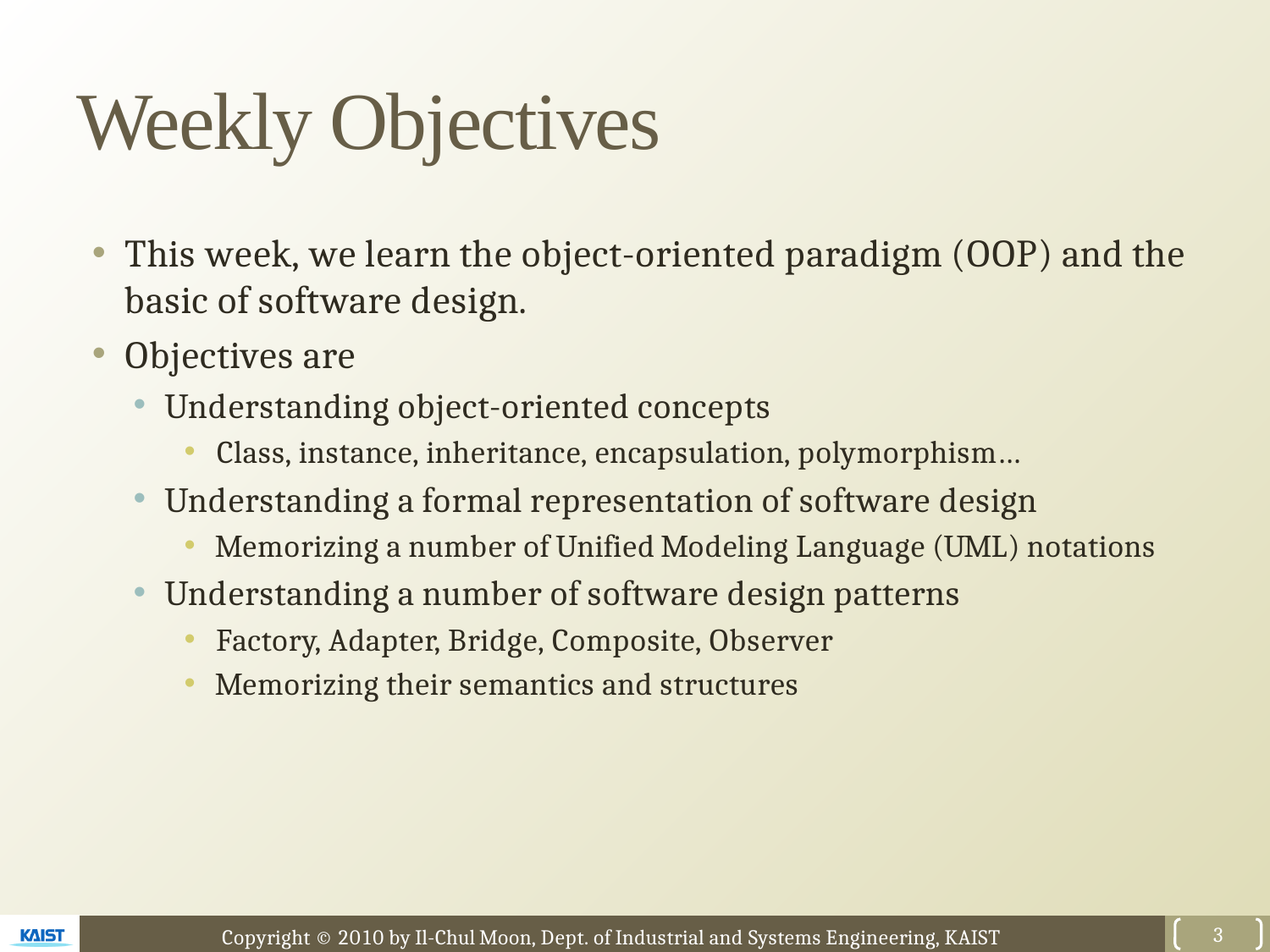

# Weekly Objectives
This week, we learn the object-oriented paradigm (OOP) and the basic of software design.
Objectives are
Understanding object-oriented concepts
Class, instance, inheritance, encapsulation, polymorphism…
Understanding a formal representation of software design
Memorizing a number of Unified Modeling Language (UML) notations
Understanding a number of software design patterns
Factory, Adapter, Bridge, Composite, Observer
Memorizing their semantics and structures

3